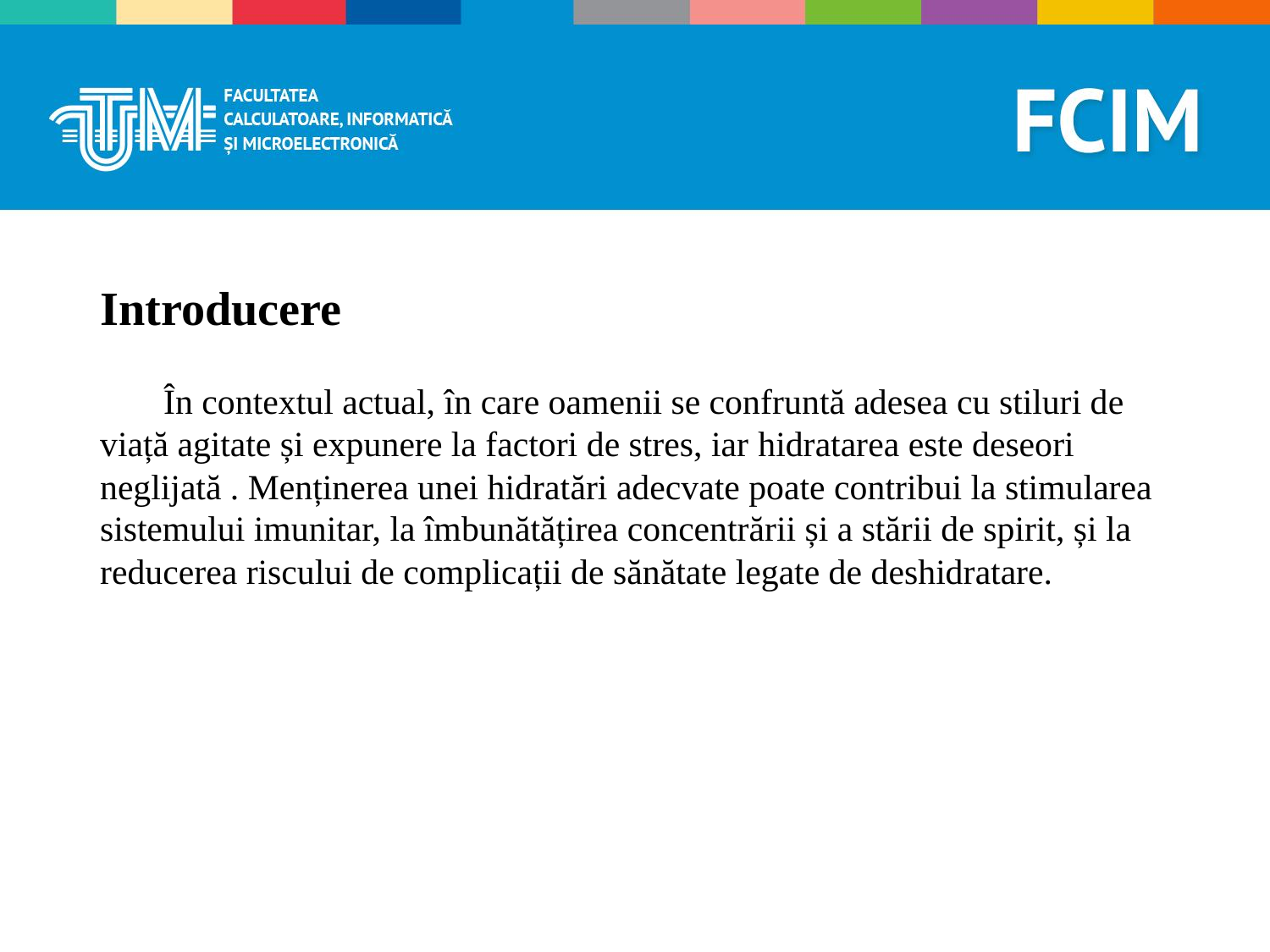

Introducere
În contextul actual, în care oamenii se confruntă adesea cu stiluri de viață agitate și expunere la factori de stres, iar hidratarea este deseori neglijată . Menținerea unei hidratări adecvate poate contribui la stimularea sistemului imunitar, la îmbunătățirea concentrării și a stării de spirit, și la reducerea riscului de complicații de sănătate legate de deshidratare.